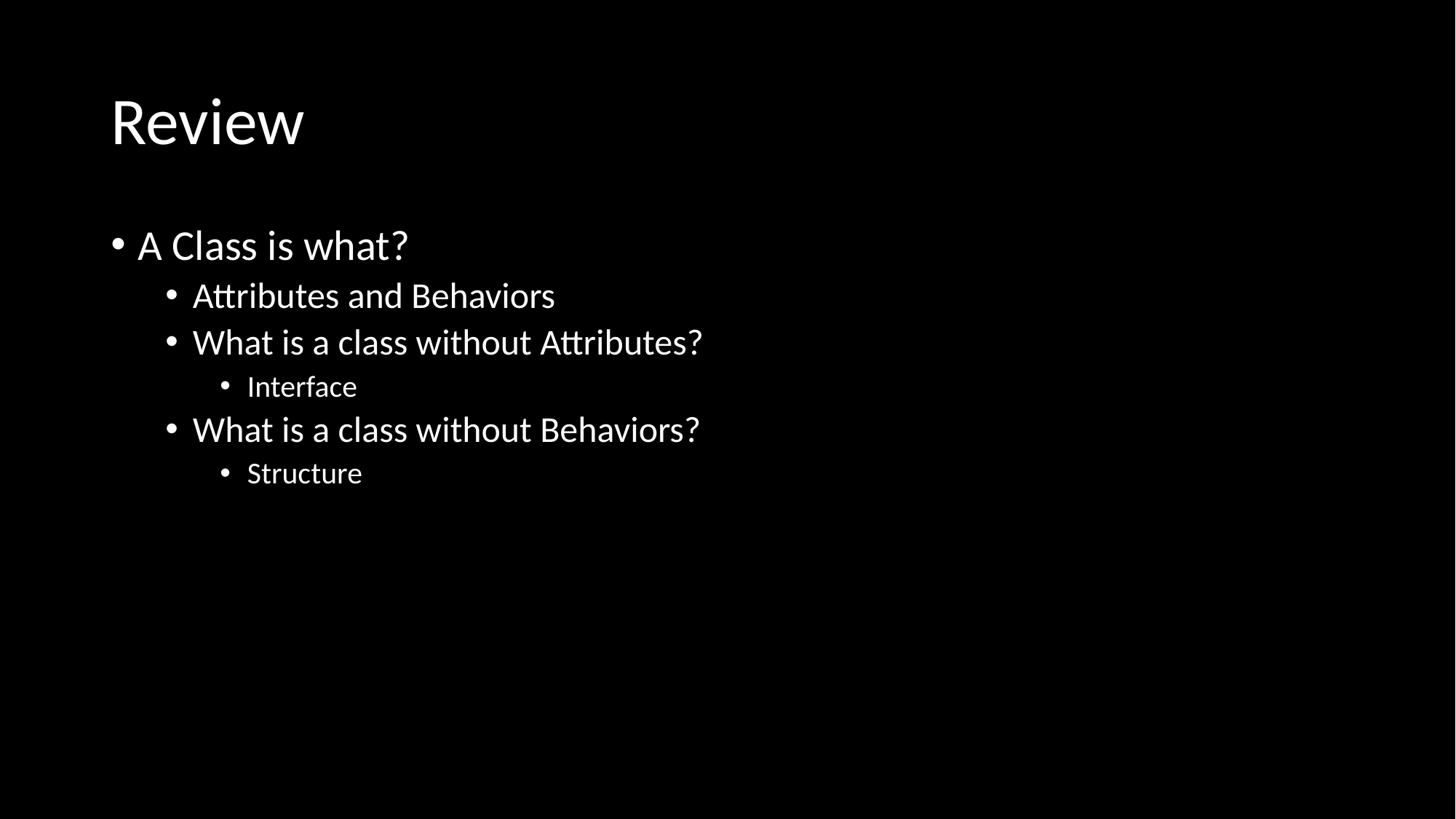

# Review
A Class is what?
Attributes and Behaviors
What is a class without Attributes?
Interface
What is a class without Behaviors?
Structure